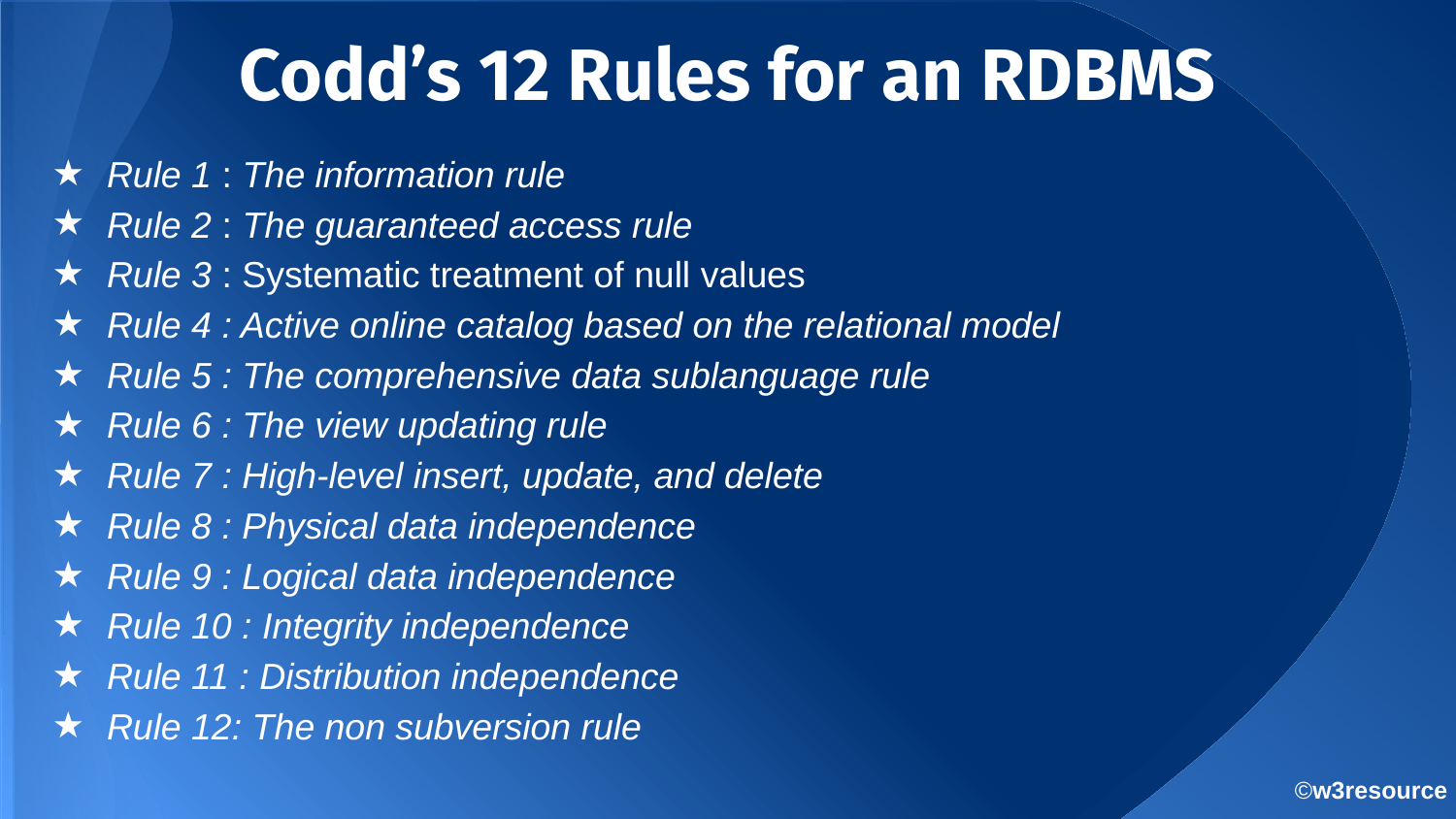

# Codd’s 12 Rules for an RDBMS
Rule 1 : The information rule
Rule 2 : The guaranteed access rule
Rule 3 : Systematic treatment of null values
Rule 4 : Active online catalog based on the relational model
Rule 5 : The comprehensive data sublanguage rule
Rule 6 : The view updating rule
Rule 7 : High-level insert, update, and delete
Rule 8 : Physical data independence
Rule 9 : Logical data independence
Rule 10 : Integrity independence
Rule 11 : Distribution independence
Rule 12: The non subversion rule

©w3resource